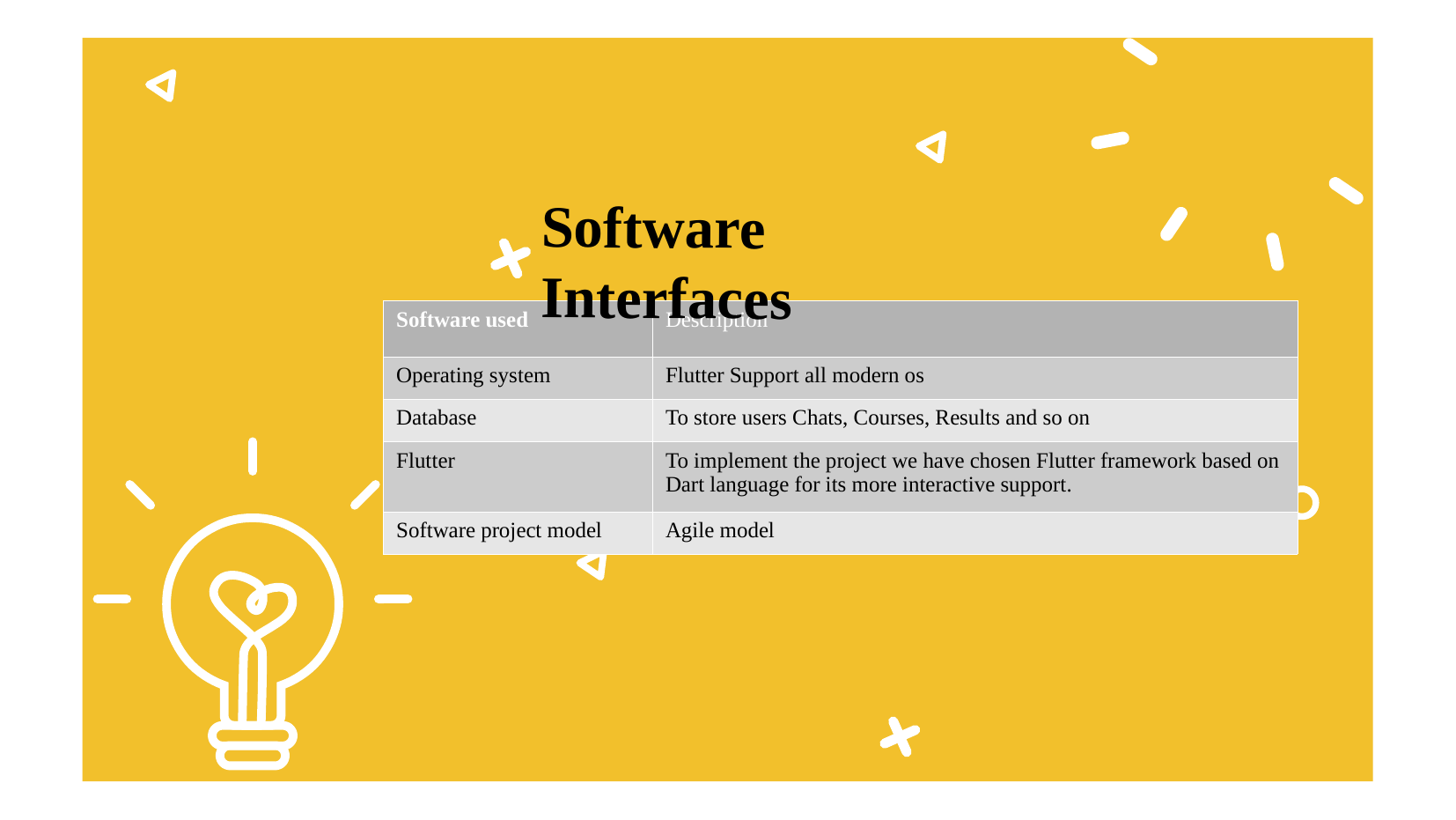

Software Interfaces
| Software used | Description |
| --- | --- |
| Operating system | Flutter Support all modern os |
| Database | To store users Chats, Courses, Results and so on |
| Flutter | To implement the project we have chosen Flutter framework based on Dart language for its more interactive support. |
| Software project model | Agile model |